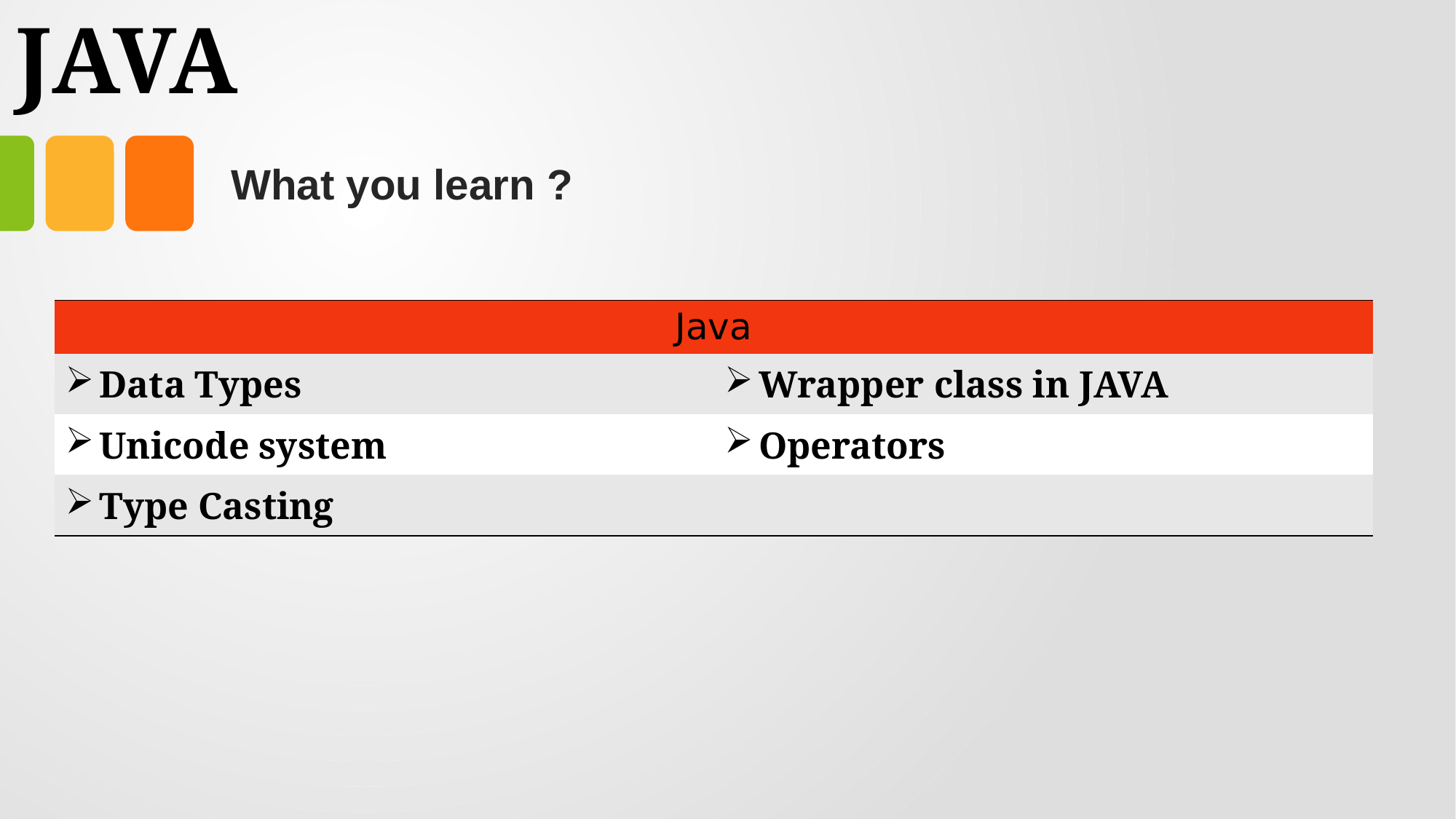

# JAVA
What you learn ?
| Java | Expressions |
| --- | --- |
| Data Types | Wrapper class in JAVA |
| Unicode system | Operators |
| Type Casting |  |